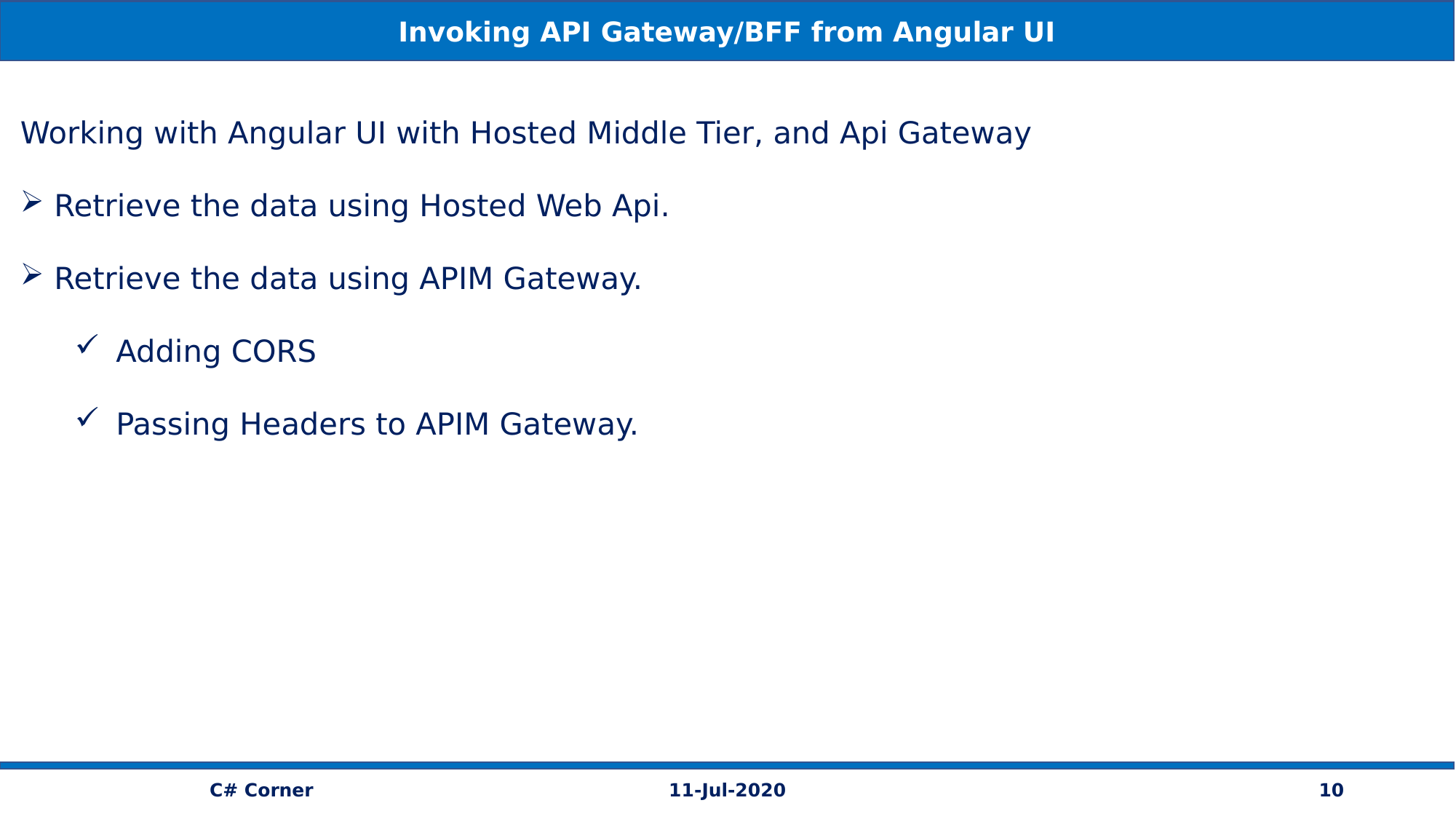

Invoking API Gateway/BFF from Angular UI
Working with Angular UI with Hosted Middle Tier, and Api Gateway
 Retrieve the data using Hosted Web Api.
 Retrieve the data using APIM Gateway.
Adding CORS
Passing Headers to APIM Gateway.

11-Jul-2020
10
C# Corner